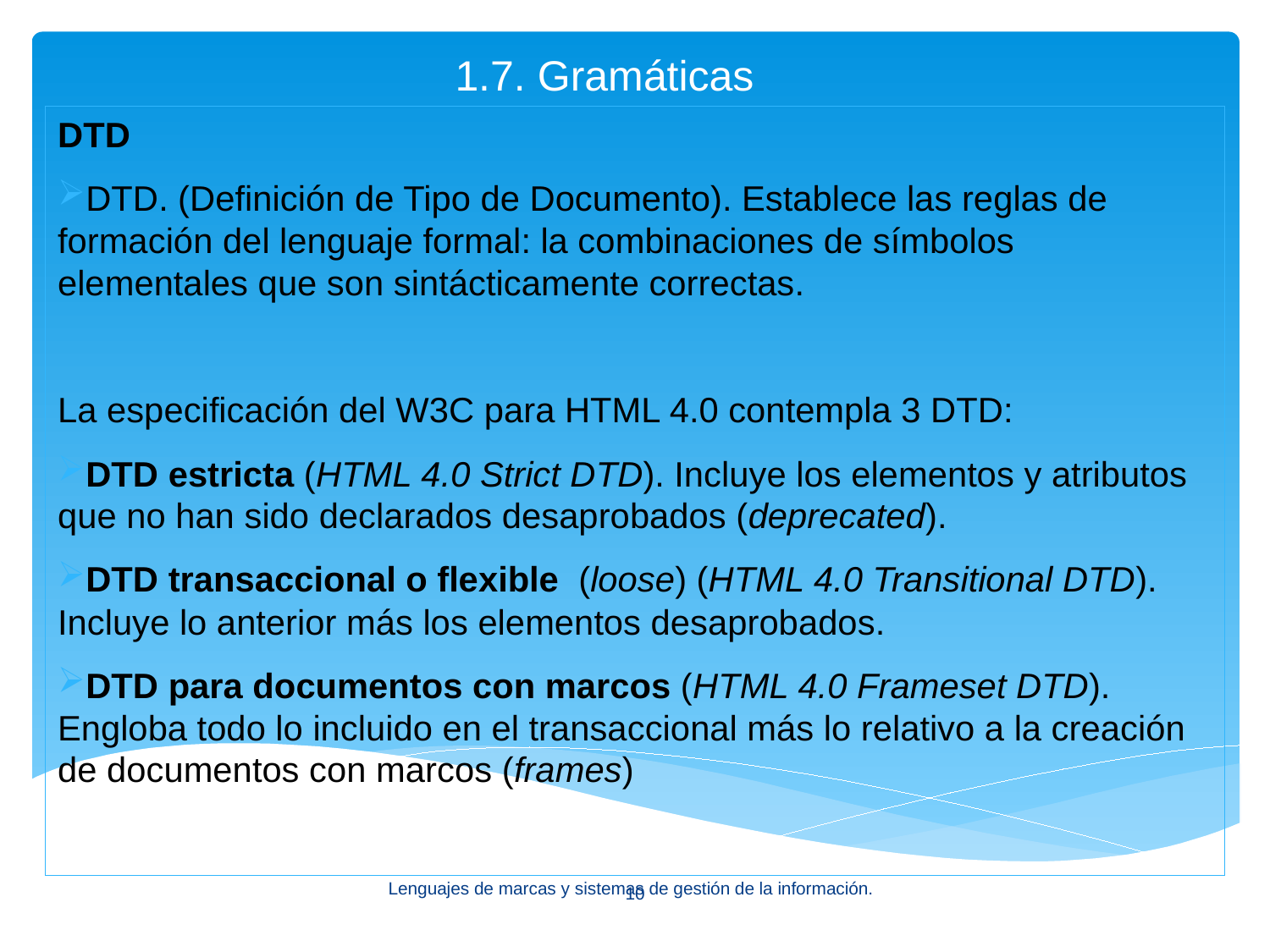

# 1.7. Gramáticas
DTD
DTD. (Definición de Tipo de Documento). Establece las reglas de formación del lenguaje formal: la combinaciones de símbolos elementales que son sintácticamente correctas.

La especificación del W3C para HTML 4.0 contempla 3 DTD:
DTD estricta (HTML 4.0 Strict DTD). Incluye los elementos y atributos que no han sido declarados desaprobados (deprecated).
DTD transaccional o flexible  (loose) (HTML 4.0 Transitional DTD). Incluye lo anterior más los elementos desaprobados.
DTD para documentos con marcos (HTML 4.0 Frameset DTD). Engloba todo lo incluido en el transaccional más lo relativo a la creación de documentos con marcos (frames)

Lenguajes de marcas y sistemas de gestión de la información.
10